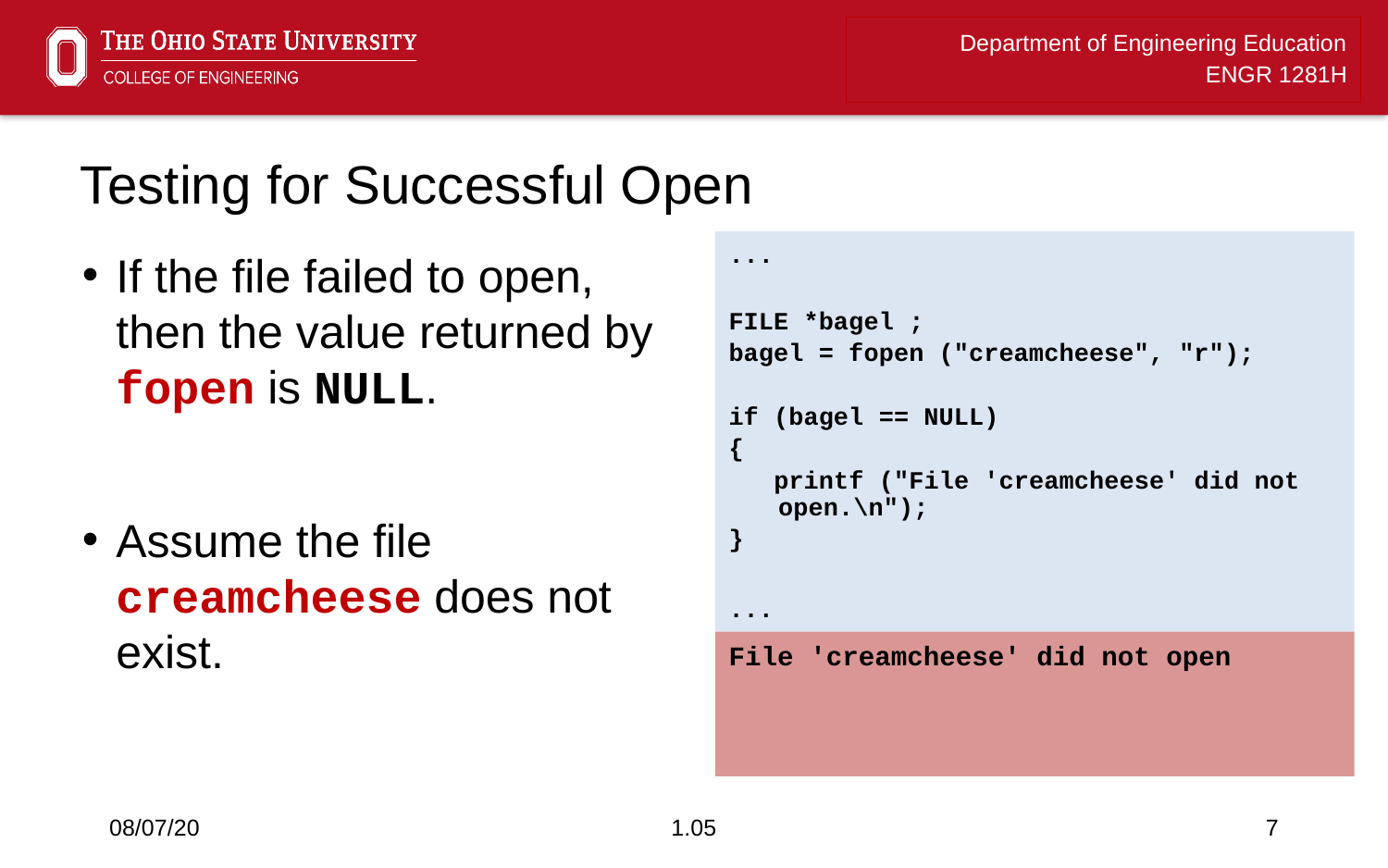

# Testing for Successful Open
...

FILE *bagel ;
bagel = fopen ("creamcheese", "r");

if (bagel == NULL)
{
   printf ("File 'creamcheese' did not open.\n");
}

...
File 'creamcheese' did not open
If the file failed to open, then the value returned by fopen is NULL.

Assume the file creamcheese does not exist.
08/07/20
1.05
7